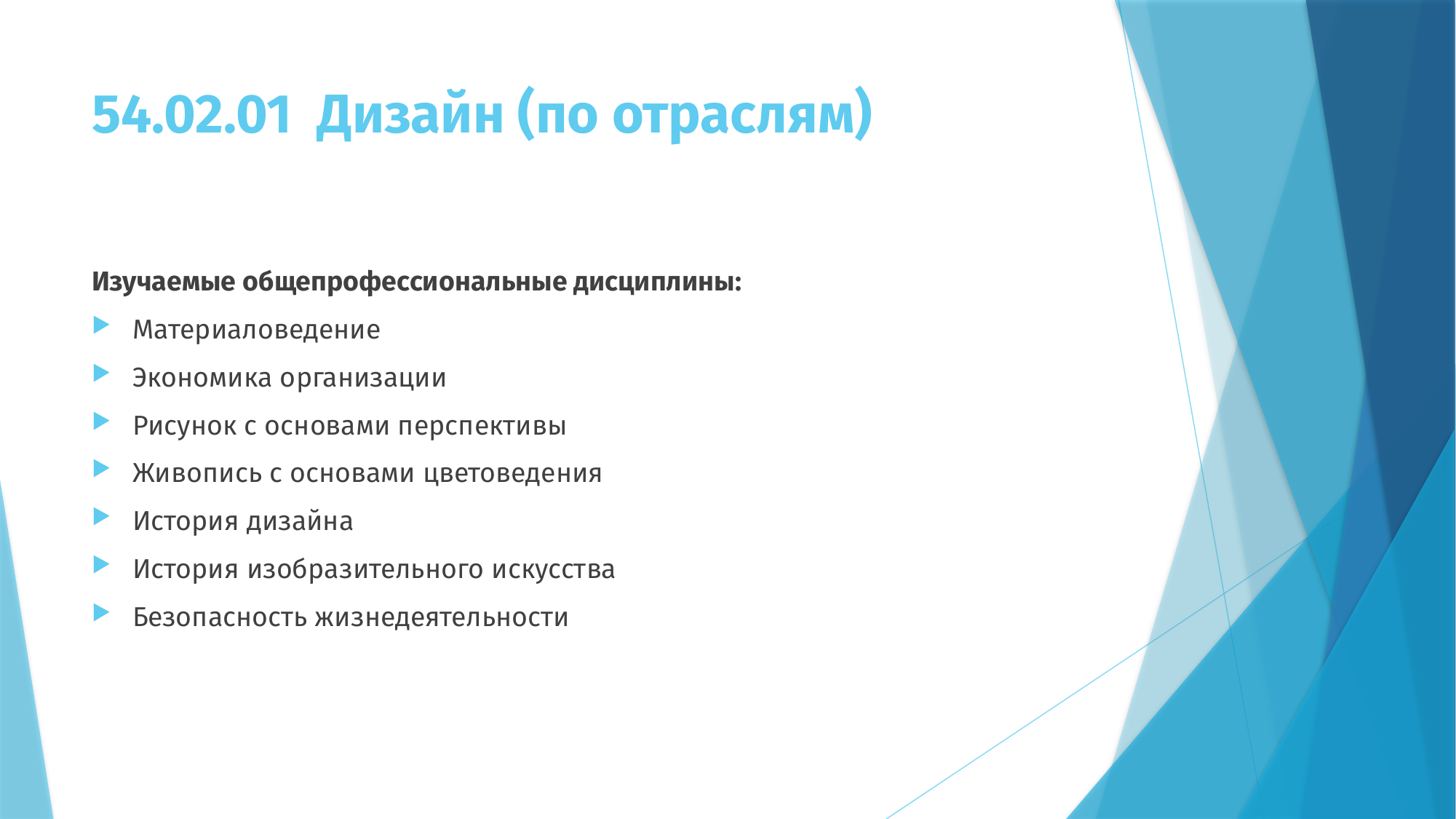

# 54.02.01  Дизайн (по отраслям)
Изучаемые общепрофессиональные дисциплины:
Материаловедение
Экономика организации
Рисунок с основами перспективы
Живопись с основами цветоведения
История дизайна
История изобразительного искусства
Безопасность жизнедеятельности